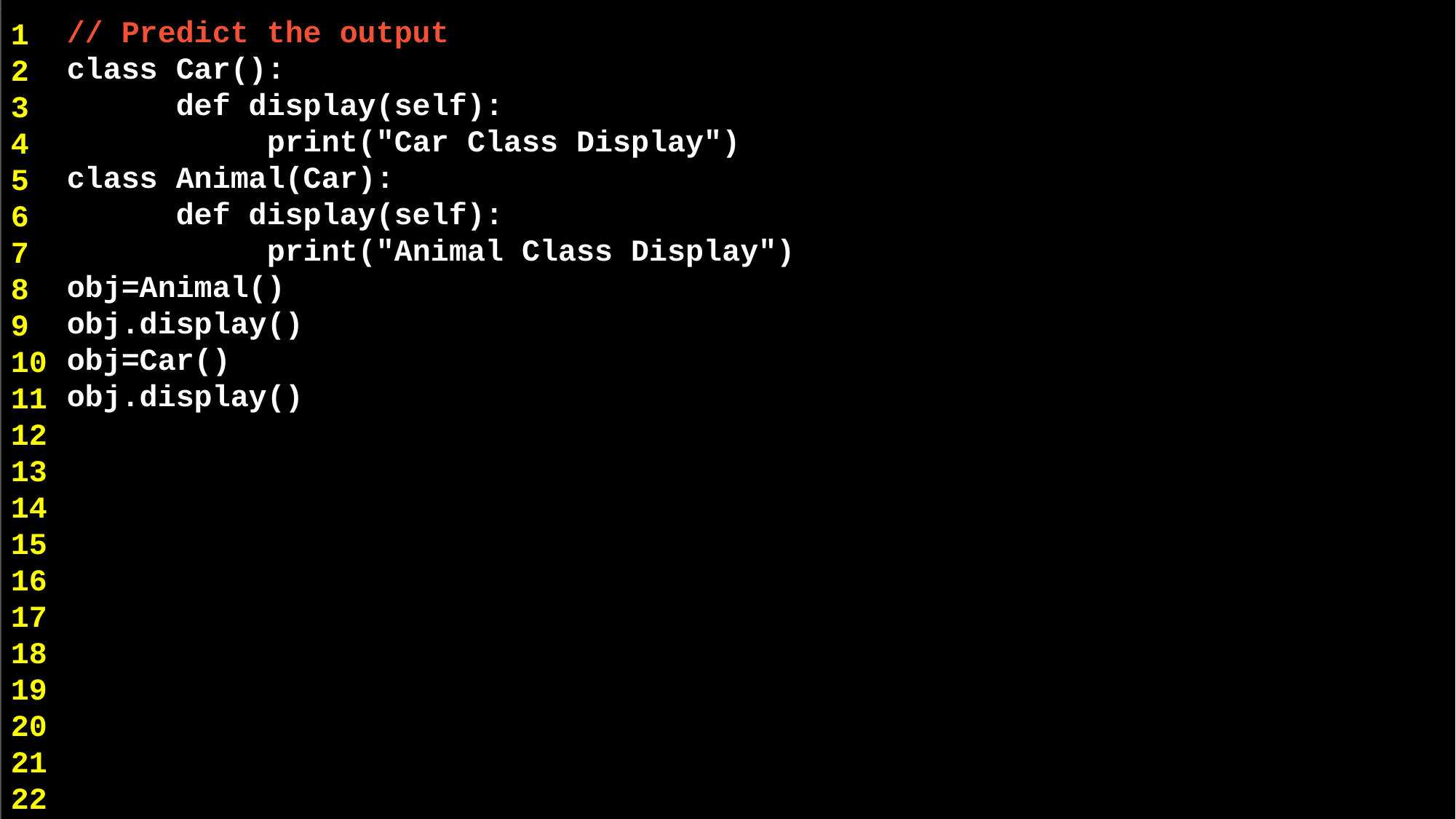

// Predict the output
class Car():
	def display(self):
           print("Car Class Display")
class Animal(Car):
      def display(self):
 	     print("Animal Class Display")
obj=Animal()
obj.display()
obj=Car()
obj.display()

1
2
3
4
5
6
7
8
9
10
11
12
13
14
15
16
17
18
19
20
21
22